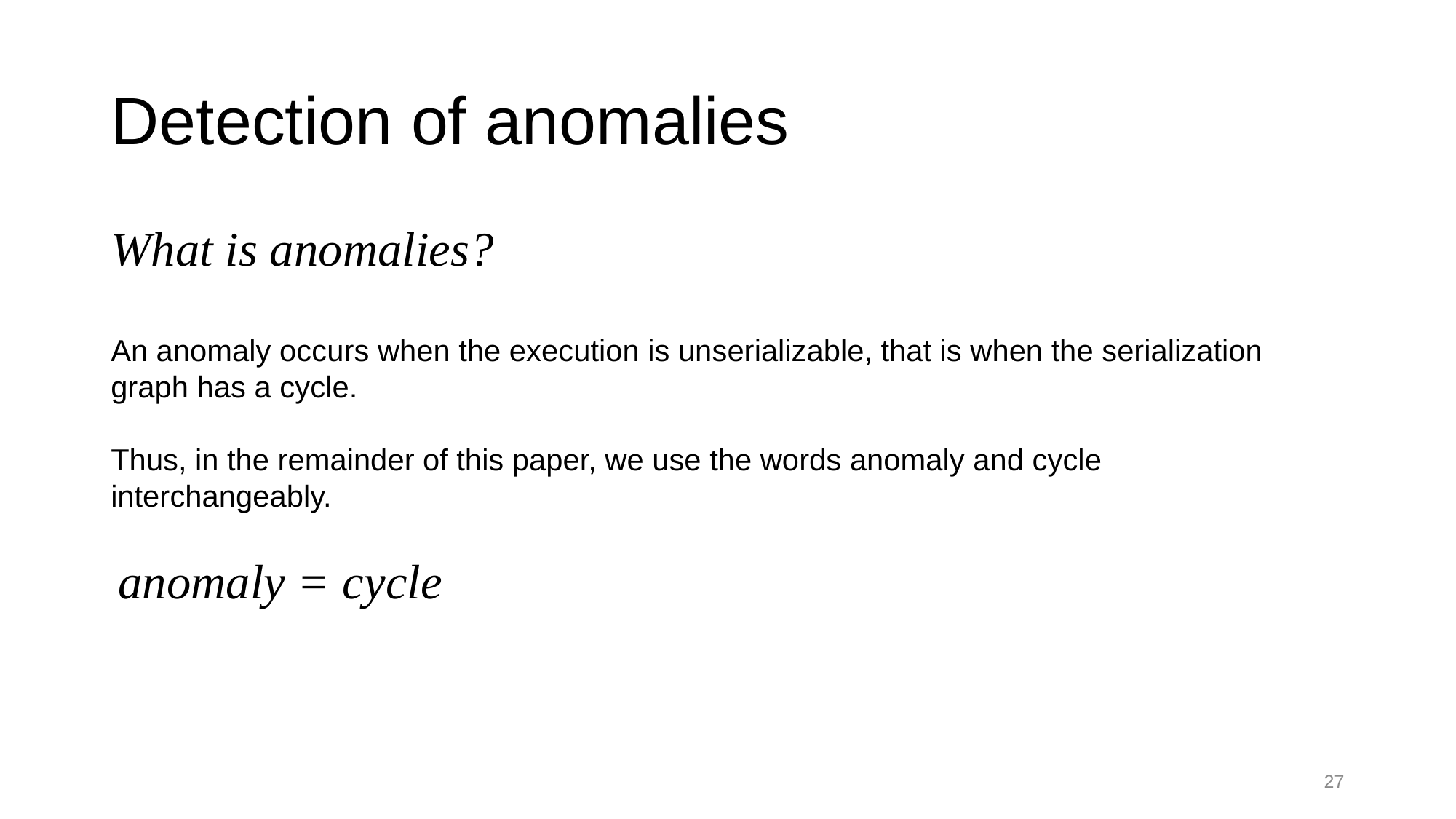

# Detection of anomalies
What is anomalies?
An anomaly occurs when the execution is unserializable, that is when the serialization graph has a cycle.

Thus, in the remainder of this paper, we use the words anomaly and cycle interchangeably.

anomaly = cycle
27